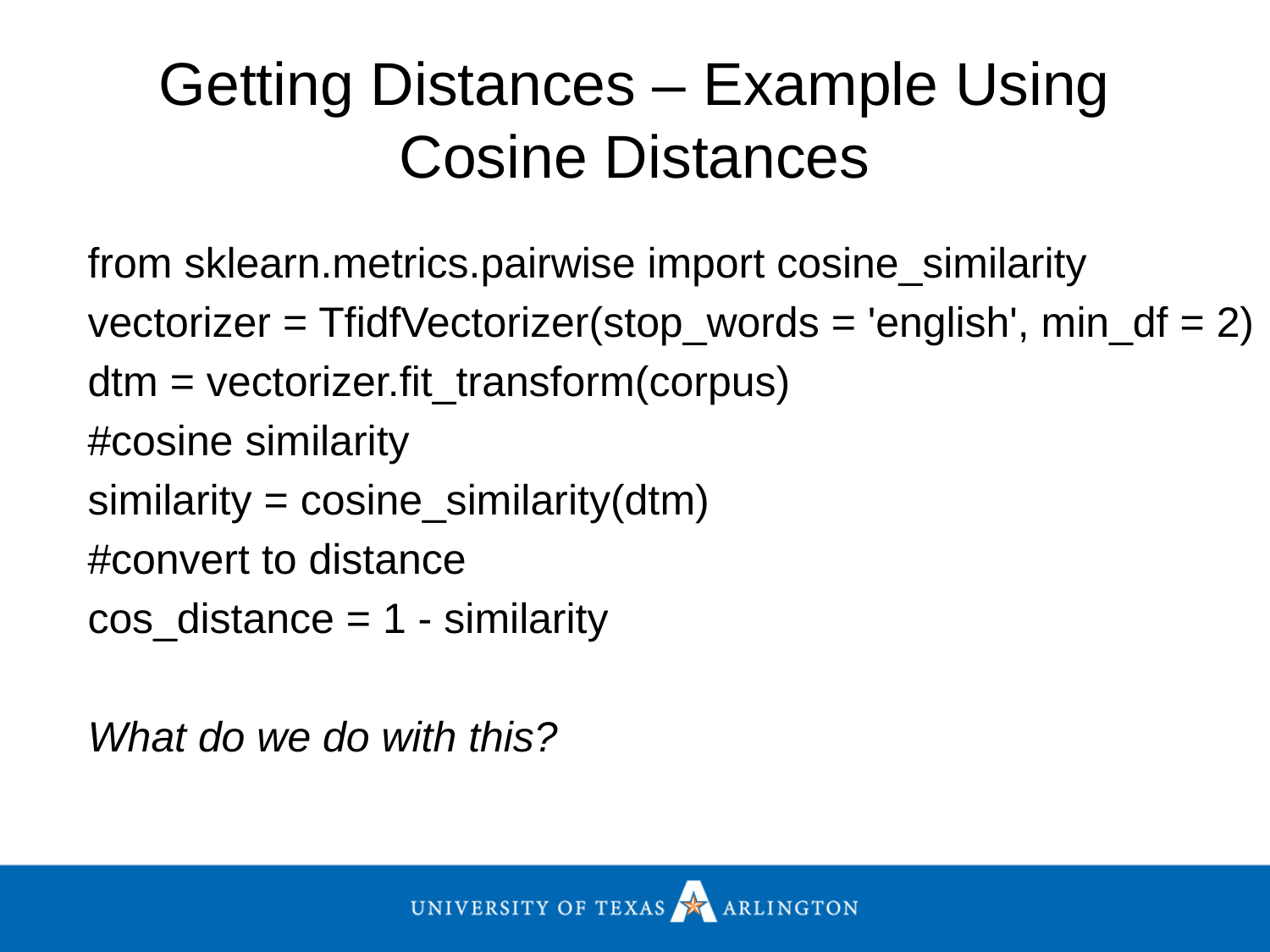

# Getting Distances – Example Using Cosine Distances
from sklearn.metrics.pairwise import cosine_similarity
vectorizer = TfidfVectorizer(stop_words = 'english', min_df = 2)
dtm = vectorizer.fit_transform(corpus)
#cosine similarity
similarity = cosine_similarity(dtm)
#convert to distance
cos_distance = 1 - similarity

What do we do with this?